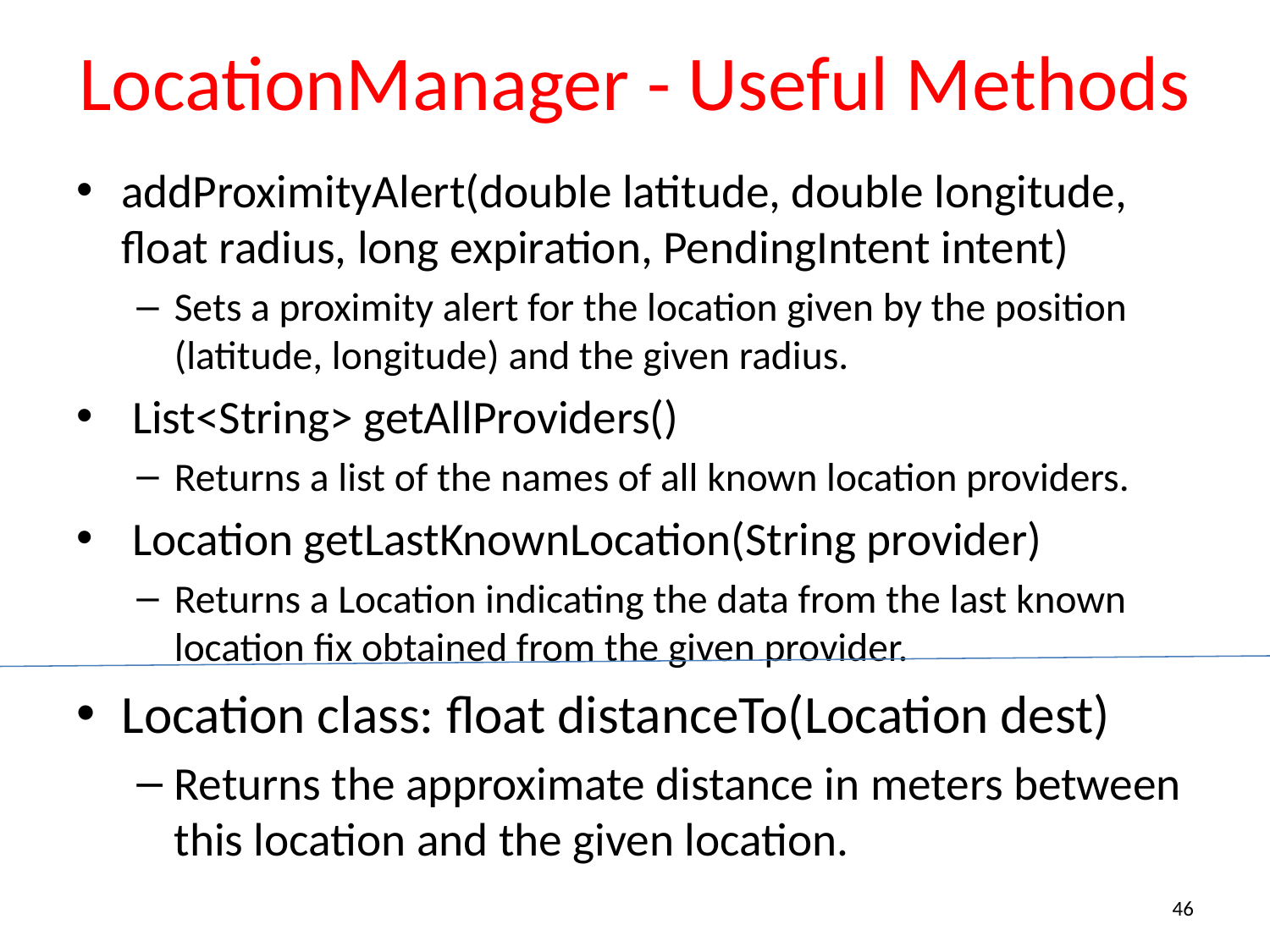

# LocationManager - Useful Methods
addProximityAlert(double latitude, double longitude, float radius, long expiration, PendingIntent intent)
Sets a proximity alert for the location given by the position (latitude, longitude) and the given radius.
 List<String> getAllProviders()
Returns a list of the names of all known location providers.
 Location getLastKnownLocation(String provider)
Returns a Location indicating the data from the last known location fix obtained from the given provider.
Location class: float distanceTo(Location dest)
Returns the approximate distance in meters between this location and the given location.

46